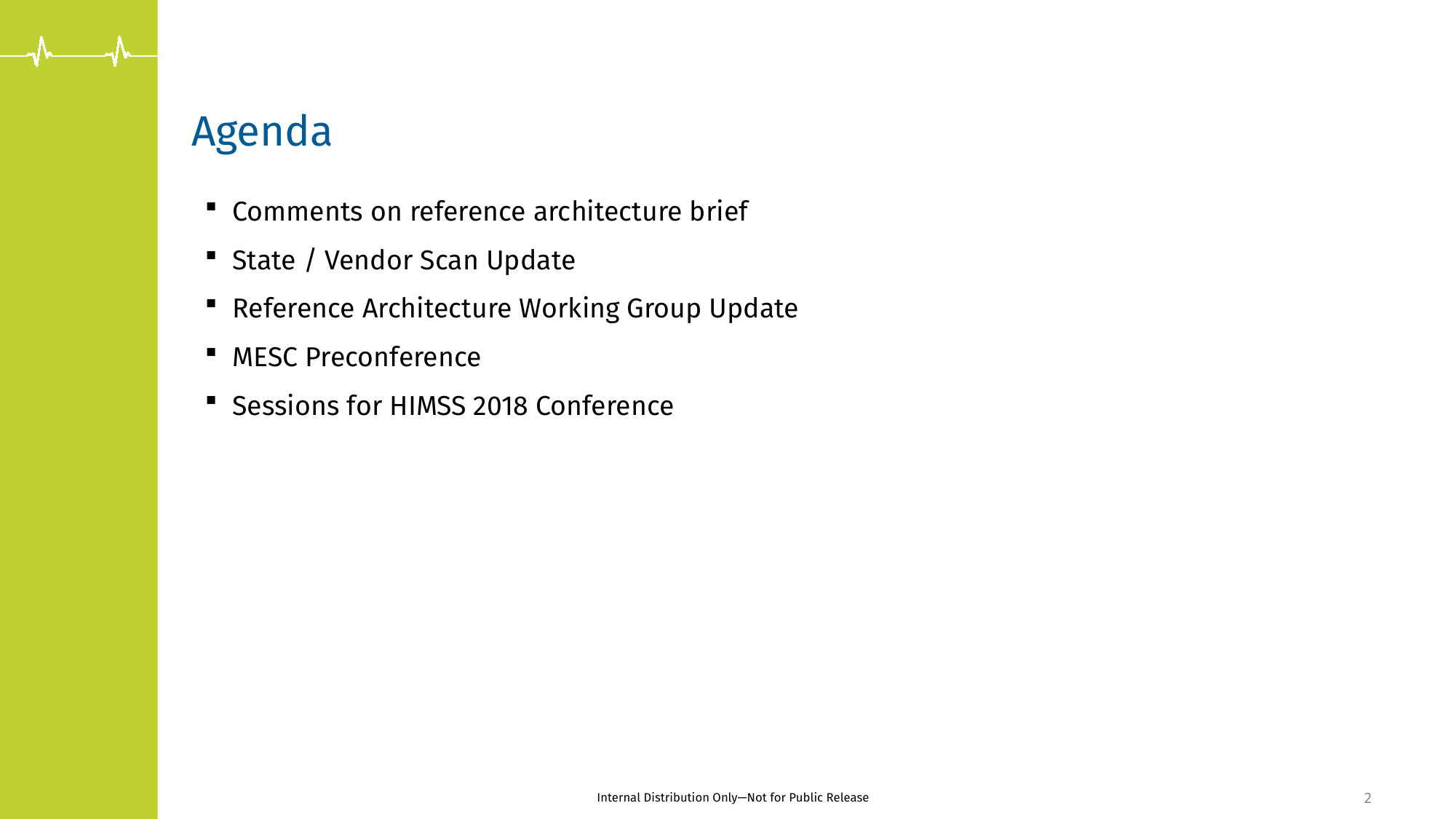

# Agenda
Comments on reference architecture brief
State / Vendor Scan Update
Reference Architecture Working Group Update
MESC Preconference
Sessions for HIMSS 2018 Conference

2